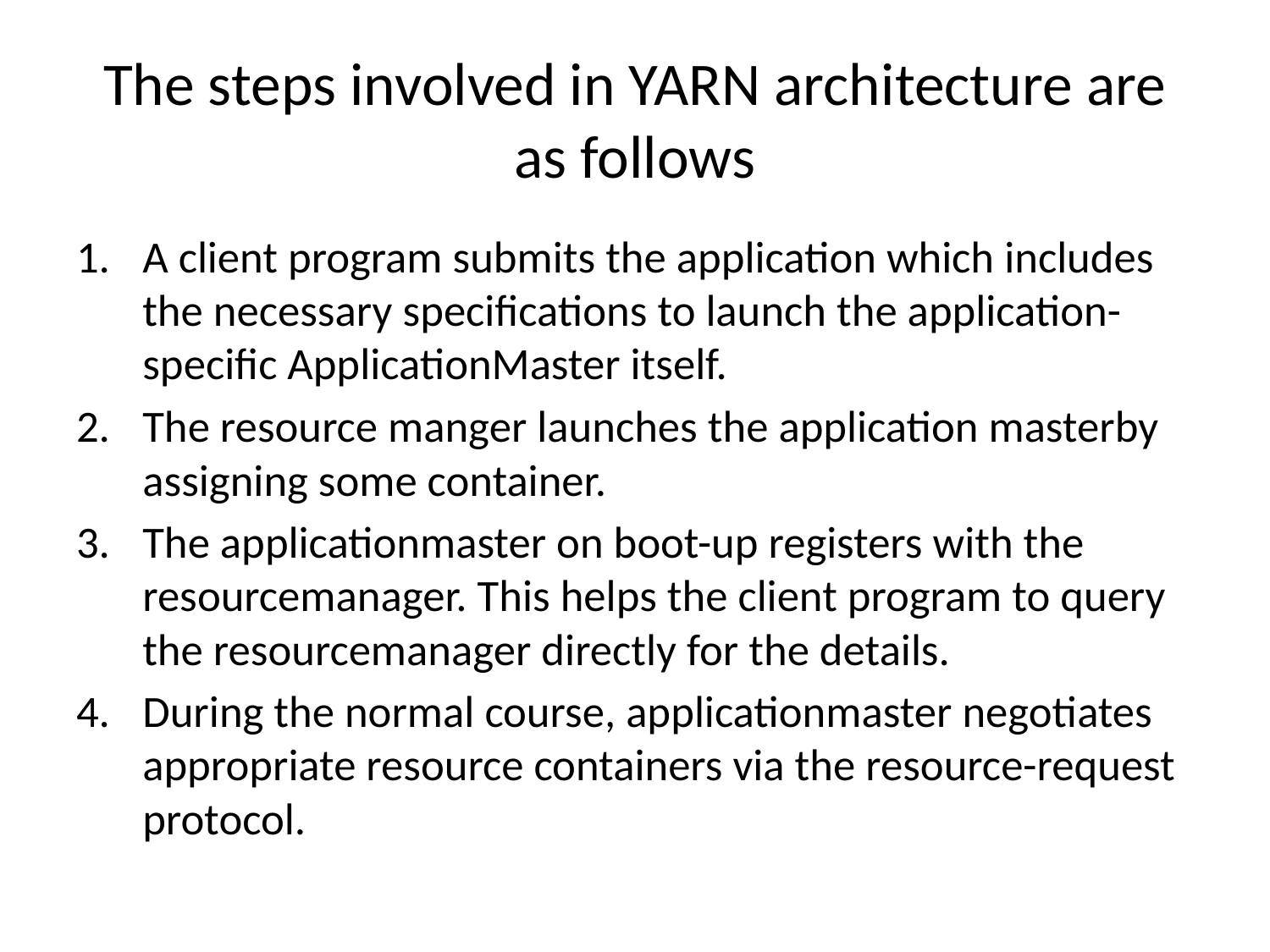

# The steps involved in YARN architecture are as follows
A client program submits the application which includes the necessary specifications to launch the application-specific ApplicationMaster itself.
The resource manger launches the application masterby assigning some container.
The applicationmaster on boot-up registers with the resourcemanager. This helps the client program to query the resourcemanager directly for the details.
During the normal course, applicationmaster negotiates appropriate resource containers via the resource-request protocol.